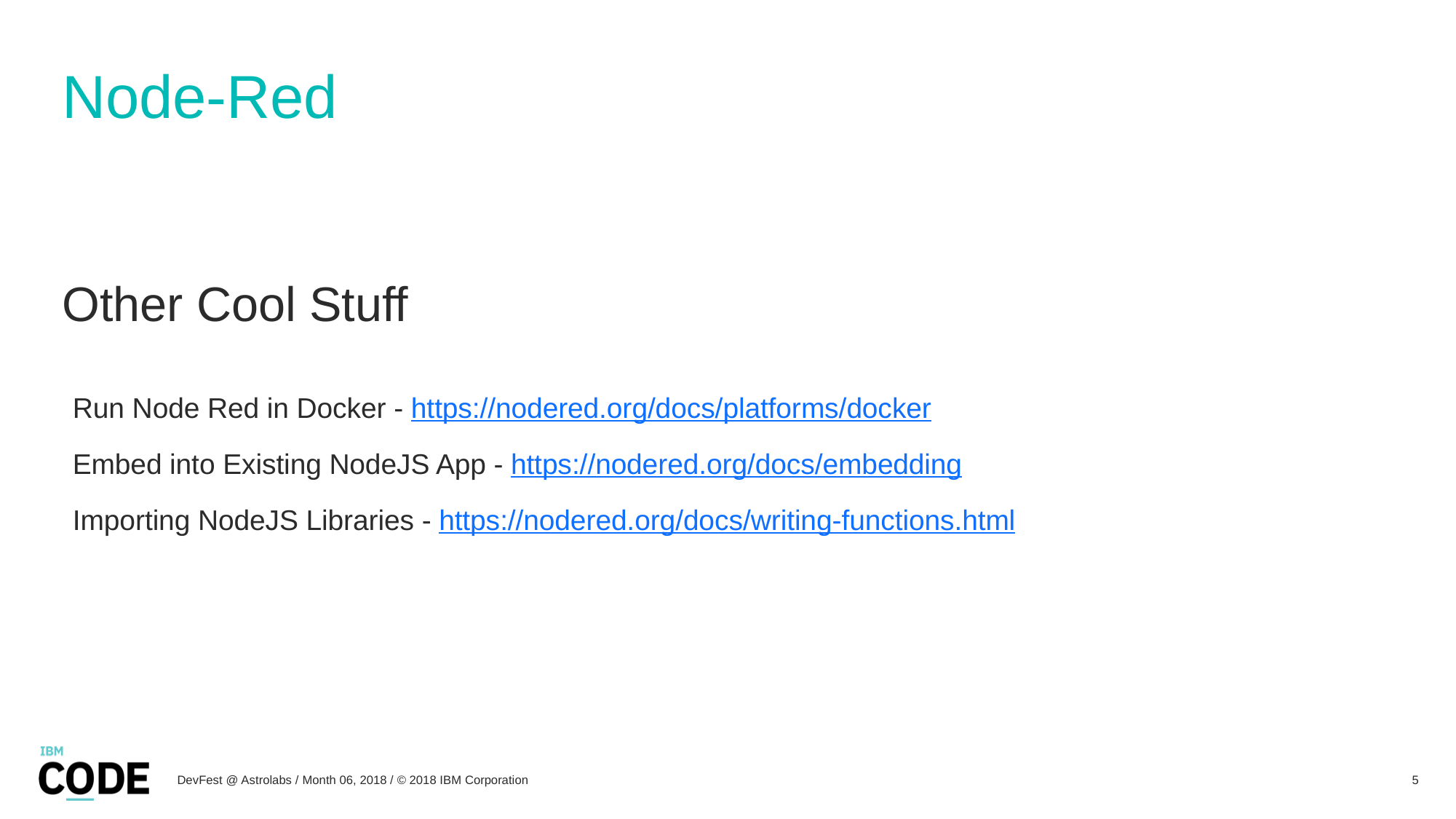

# Node-Red
Other Cool Stuff
Run Node Red in Docker - https://nodered.org/docs/platforms/docker
Embed into Existing NodeJS App - https://nodered.org/docs/embedding
Importing NodeJS Libraries - https://nodered.org/docs/writing-functions.html

DevFest @ Astrolabs / Month 06, 2018 / © 2018 IBM Corporation
5